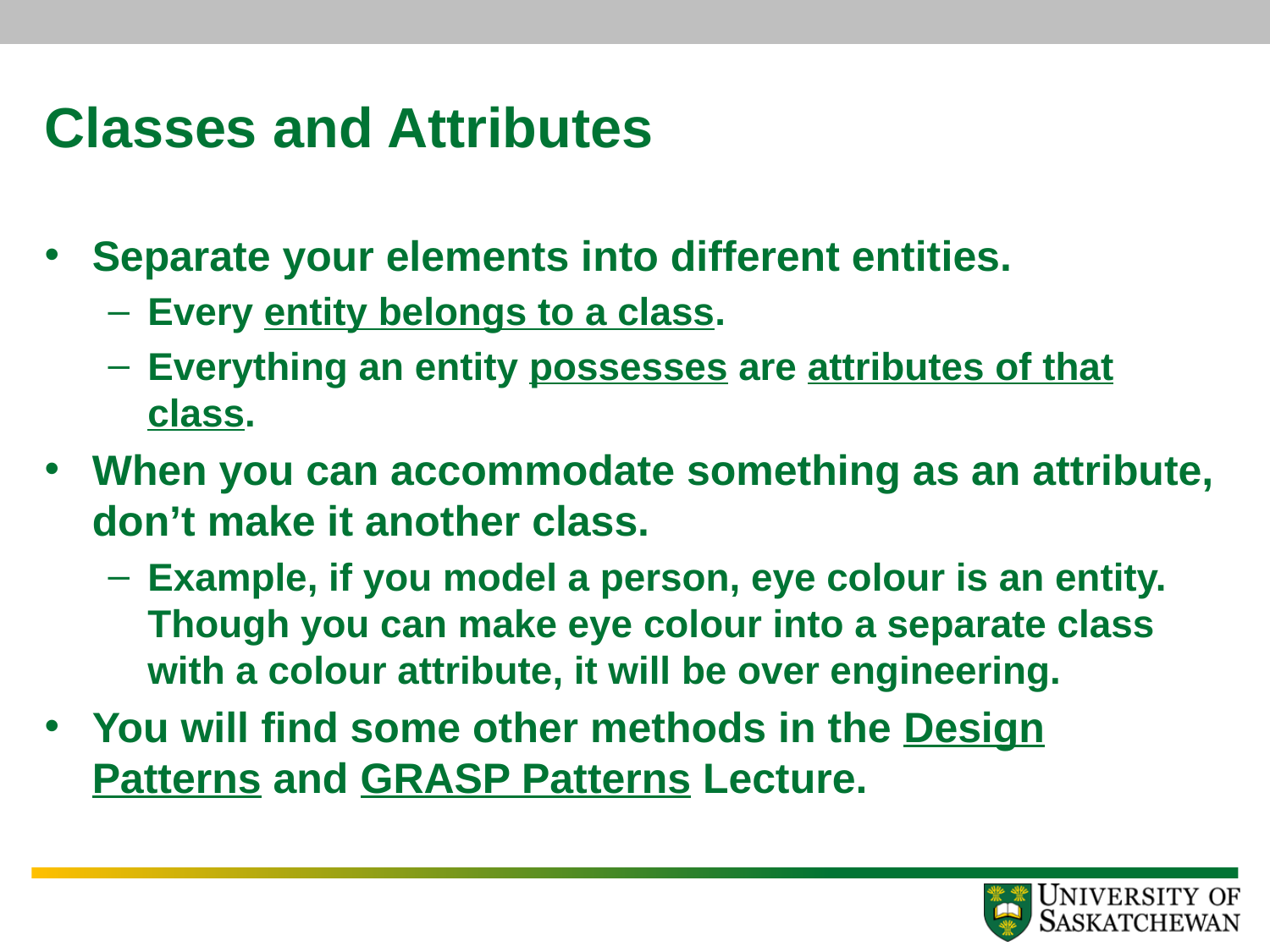

# Classes and Attributes
Separate your elements into different entities.
Every entity belongs to a class.
Everything an entity possesses are attributes of that class.
When you can accommodate something as an attribute, don’t make it another class.
Example, if you model a person, eye colour is an entity. Though you can make eye colour into a separate class with a colour attribute, it will be over engineering.
You will find some other methods in the Design Patterns and GRASP Patterns Lecture.